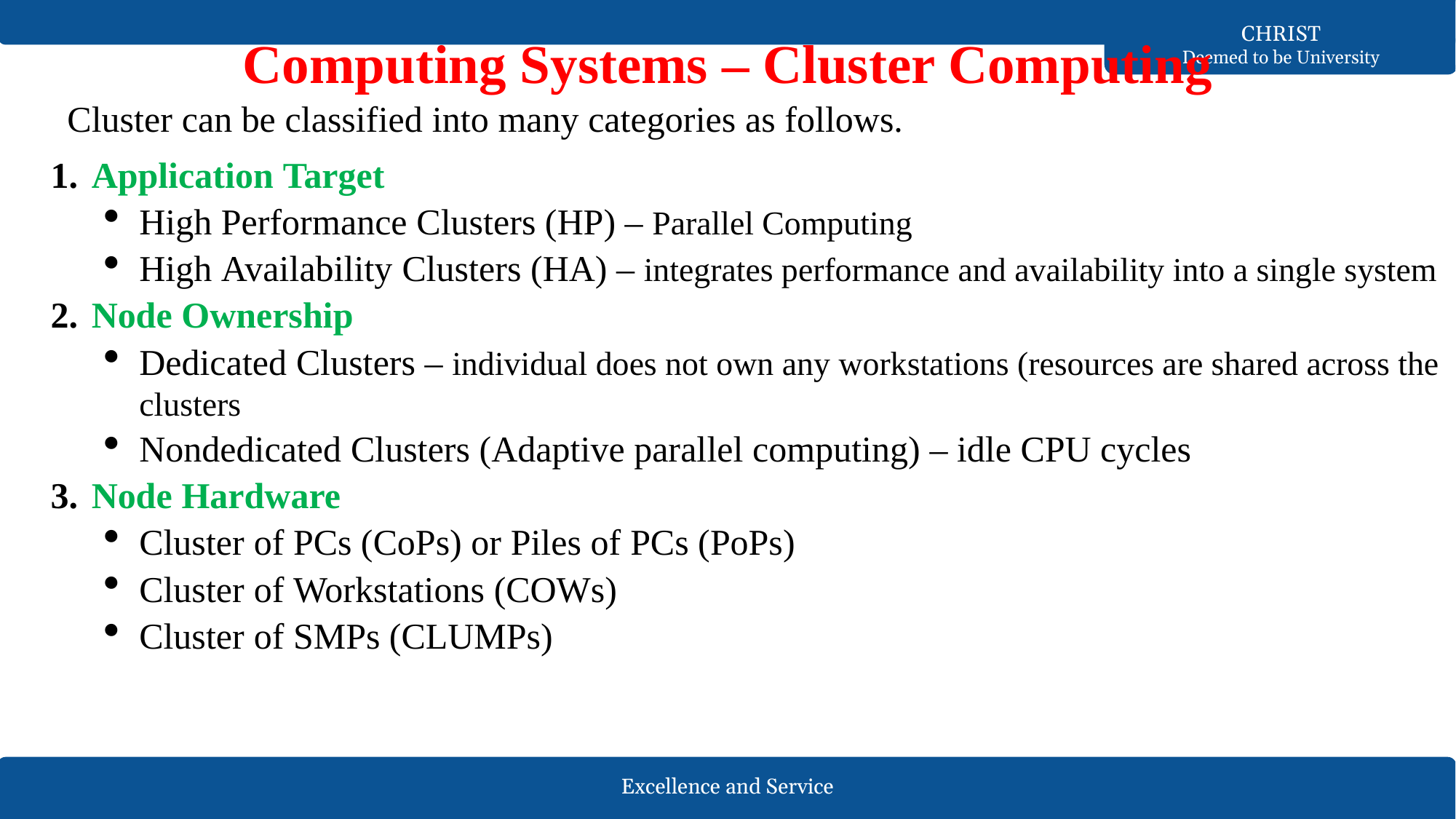

Computing Systems – Cluster Computing
Cluster can be classified into many categories as follows.
Application Target
High Performance Clusters (HP) – Parallel Computing
High Availability Clusters (HA) – integrates performance and availability into a single system
Node Ownership
Dedicated Clusters – individual does not own any workstations (resources are shared across the clusters
Nondedicated Clusters (Adaptive parallel computing) – idle CPU cycles
Node Hardware
Cluster of PCs (CoPs) or Piles of PCs (PoPs)
Cluster of Workstations (COWs)
Cluster of SMPs (CLUMPs)